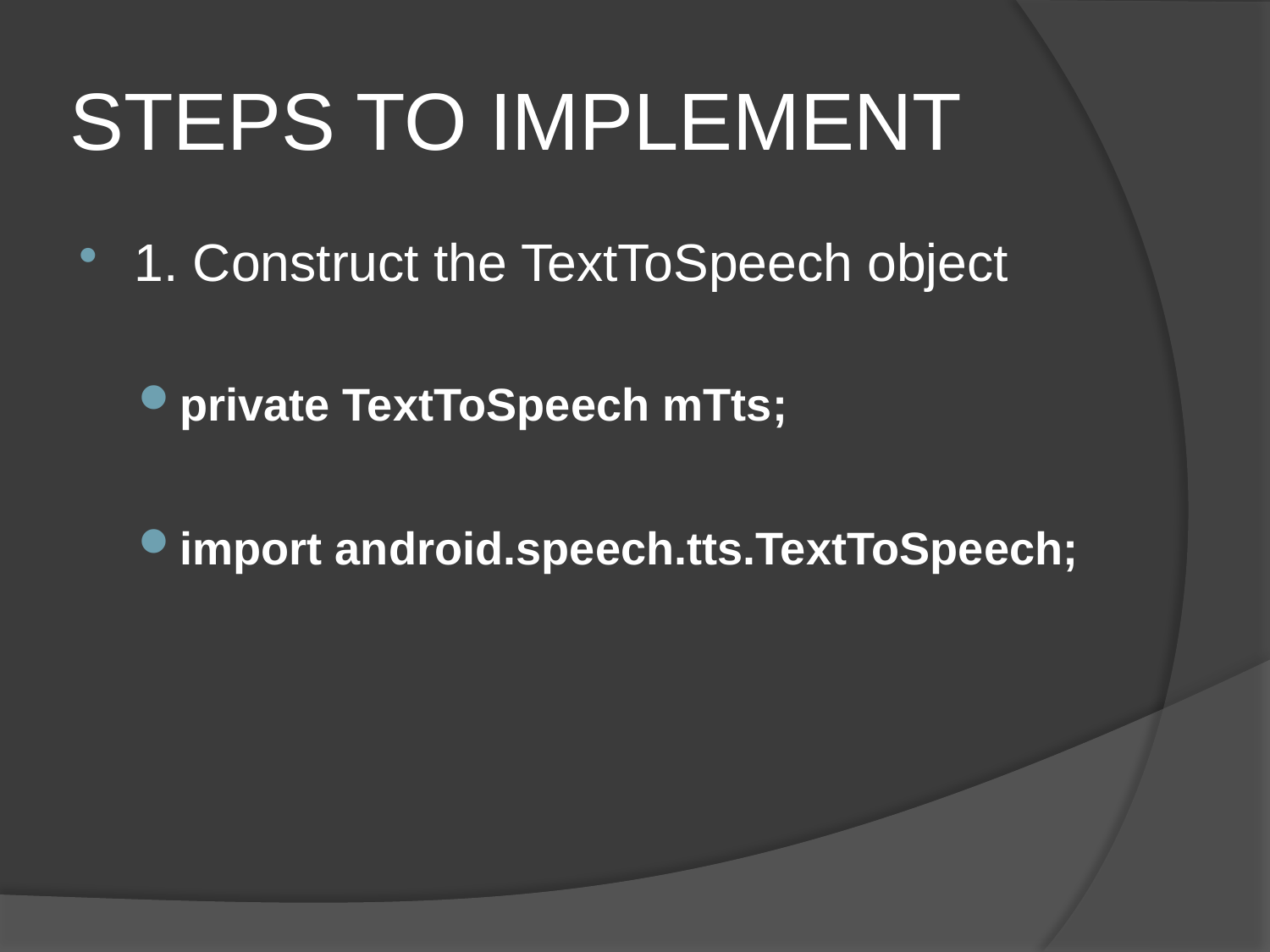

# STEPS TO IMPLEMENT
1. Construct the TextToSpeech object

private TextToSpeech mTts;

import android.speech.tts.TextToSpeech;